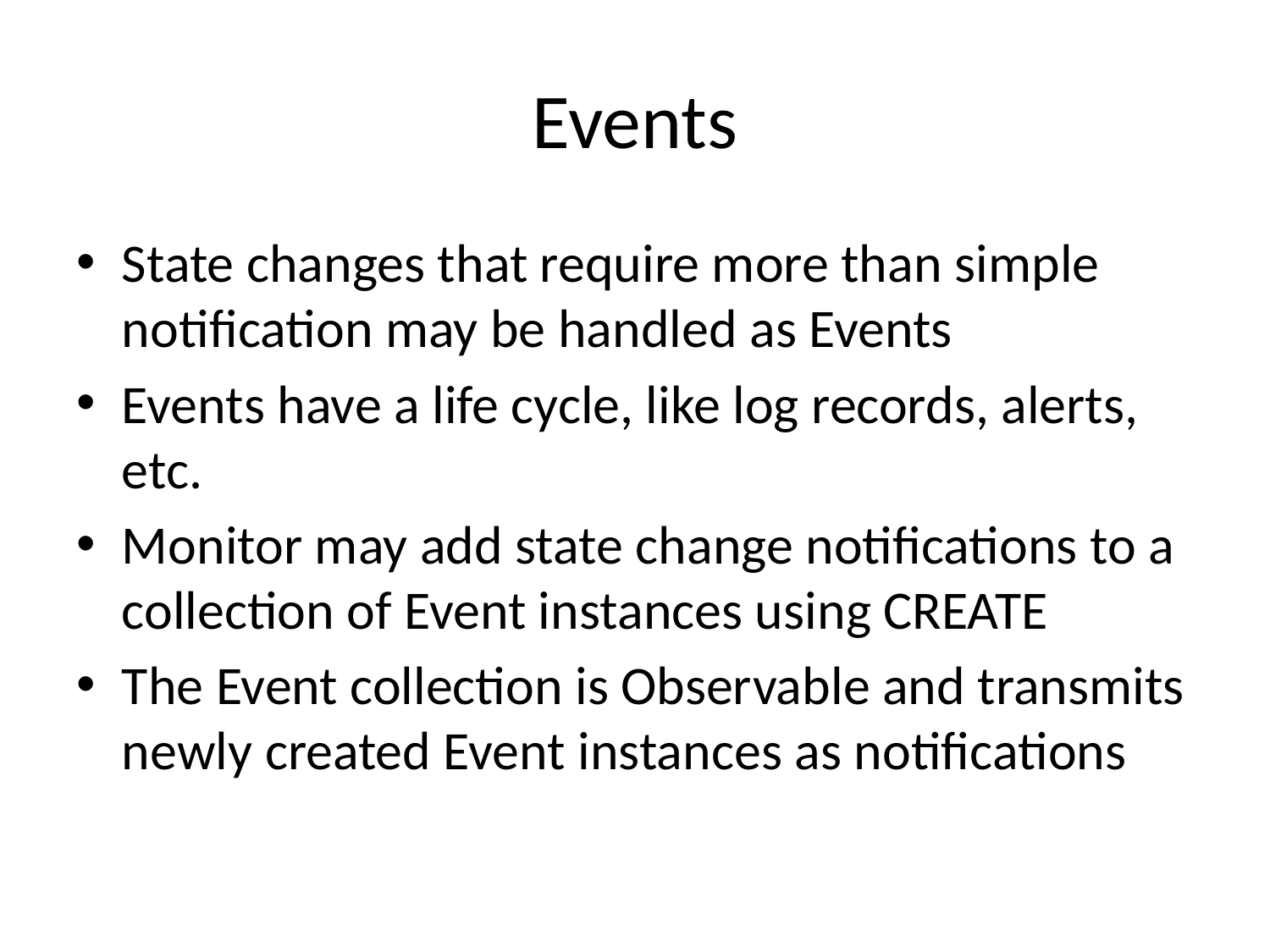

# Events
State changes that require more than simple notification may be handled as Events
Events have a life cycle, like log records, alerts, etc.
Monitor may add state change notifications to a collection of Event instances using CREATE
The Event collection is Observable and transmits newly created Event instances as notifications